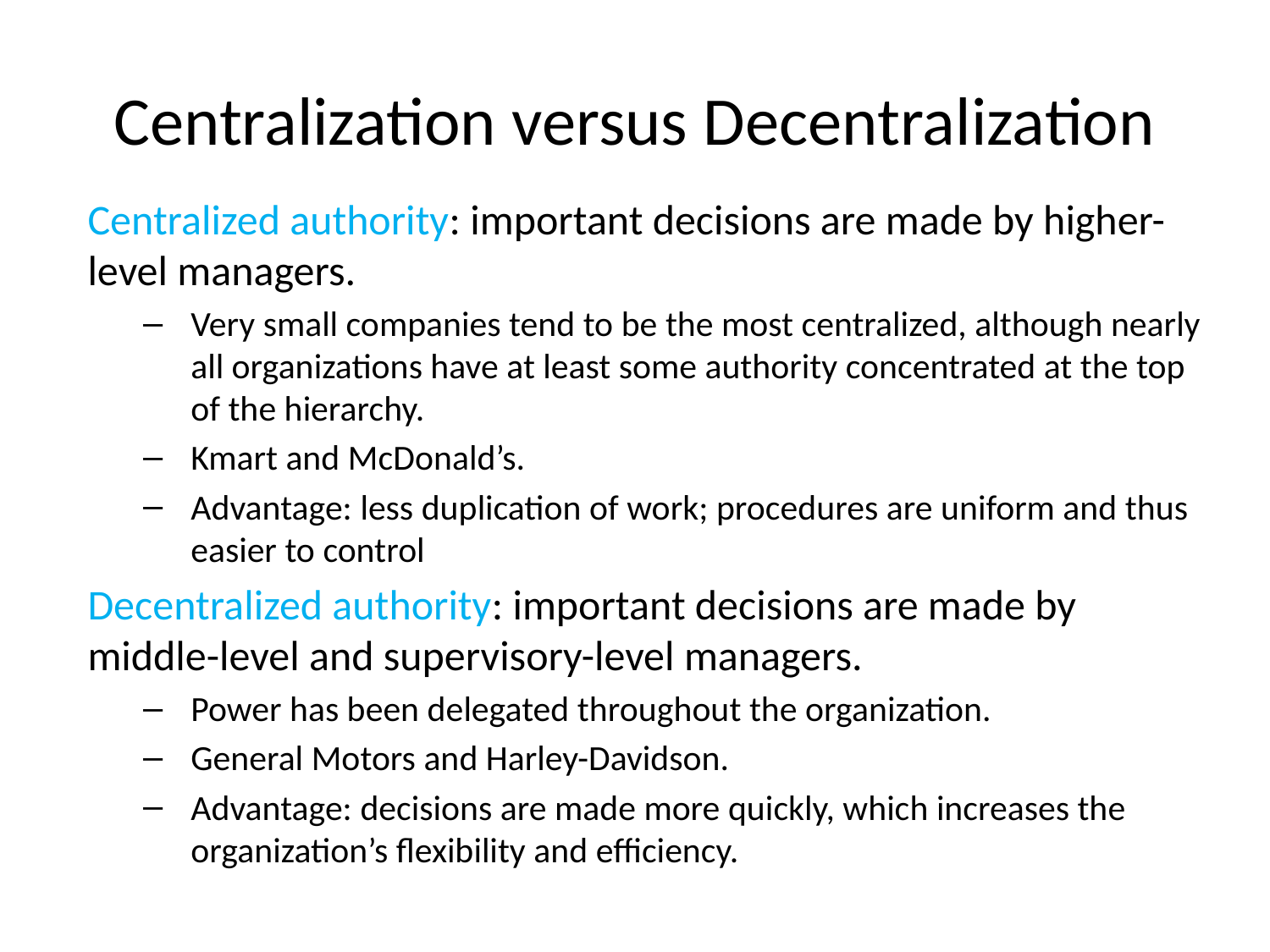

# Centralization versus Decentralization
Centralized authority: important decisions are made by higher-level managers.
Very small companies tend to be the most centralized, although nearly all organizations have at least some authority concentrated at the top of the hierarchy.
Kmart and McDonald’s.
Advantage: less duplication of work; procedures are uniform and thus easier to control
Decentralized authority: important decisions are made by middle-level and supervisory-level managers.
Power has been delegated throughout the organization.
General Motors and Harley-Davidson.
Advantage: decisions are made more quickly, which increases the organization’s flexibility and efficiency.